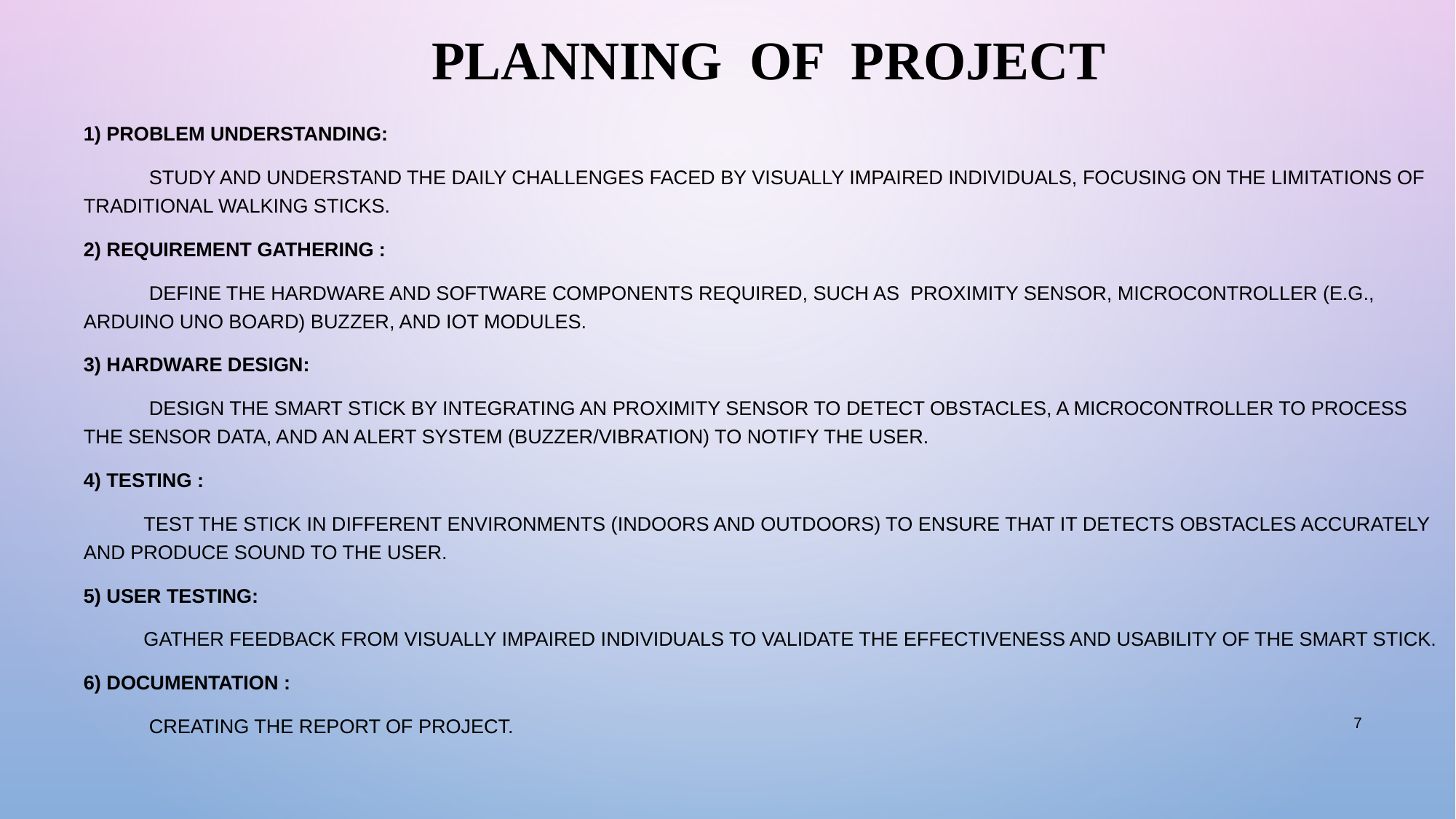

# Planning  of  project

1) Problem understanding:
            Study and understand the daily challenges faced by visually impaired individuals, focusing on the limitations of traditional walking sticks.
2) Requirement Gathering :
            Define the hardware and software components required, such as  Proximity sensor, microcontroller (e.g., Arduino uno board) buzzer, and IOT modules.
3) Hardware Design:
            Design the smart stick by integrating an Proximity sensor to detect obstacles, a microcontroller to process the sensor data, and an alert system (buzzer/vibration) to notify the user.
4) Testing :
           Test the stick in different environments (indoors and outdoors) to ensure that it detects obstacles accurately and produce sound to the user.
5) User Testing:
           Gather feedback from visually impaired individuals to validate the effectiveness and usability of the smart stick.
6) Documentation :
            Creating the Report of project.
7